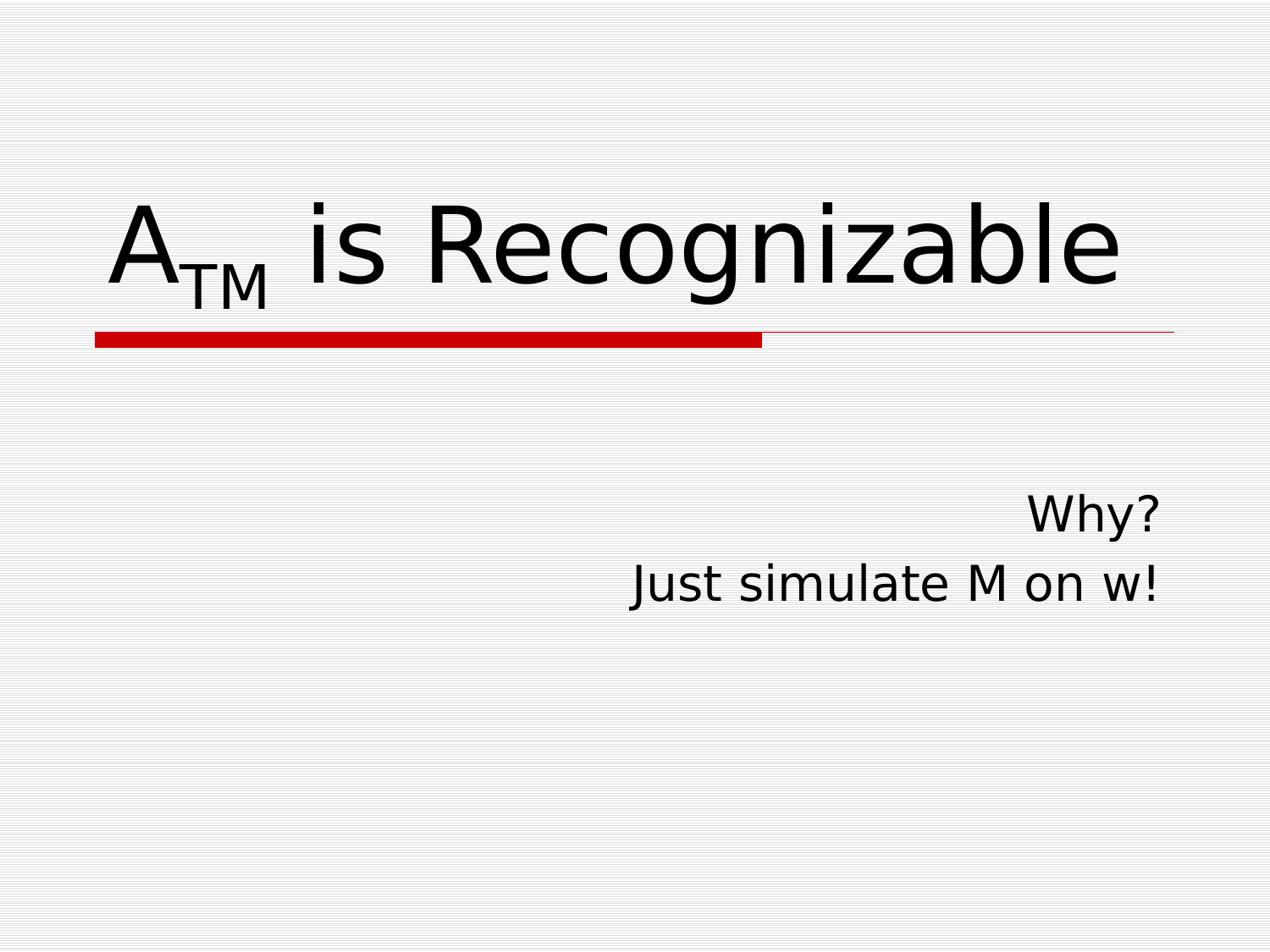

# ATM is Recognizable
Why?
Just simulate M on w!